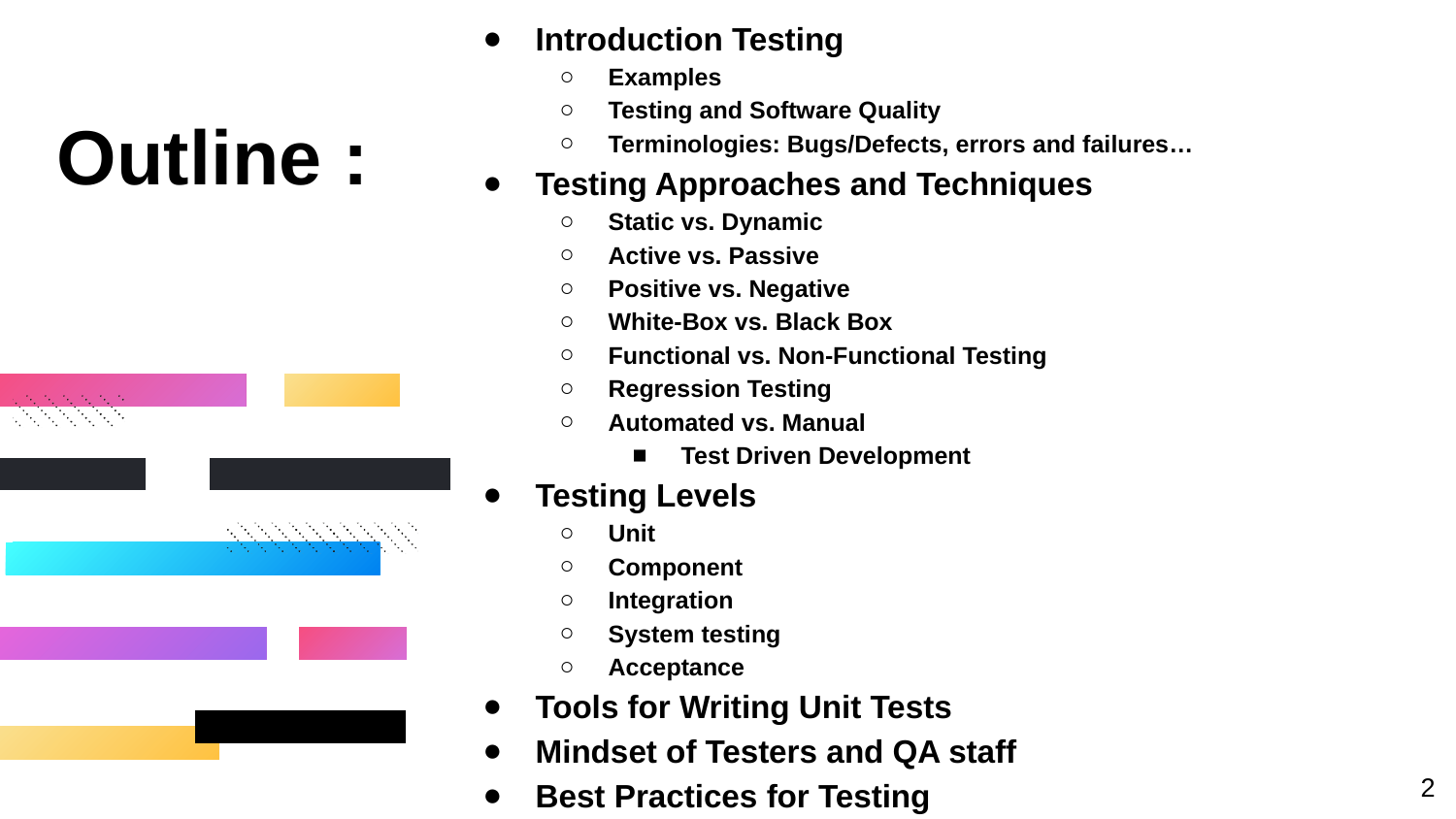

Introduction Testing
Examples
Testing and Software Quality
Terminologies: Bugs/Defects, errors and failures…
Testing Approaches and Techniques
Static vs. Dynamic
Active vs. Passive
Positive vs. Negative
White-Box vs. Black Box
Functional vs. Non-Functional Testing
Regression Testing
Automated vs. Manual
Test Driven Development
Testing Levels
Unit
Component
Integration
System testing
Acceptance
Tools for Writing Unit Tests
Mindset of Testers and QA staff
Best Practices for Testing

# Outline :
2